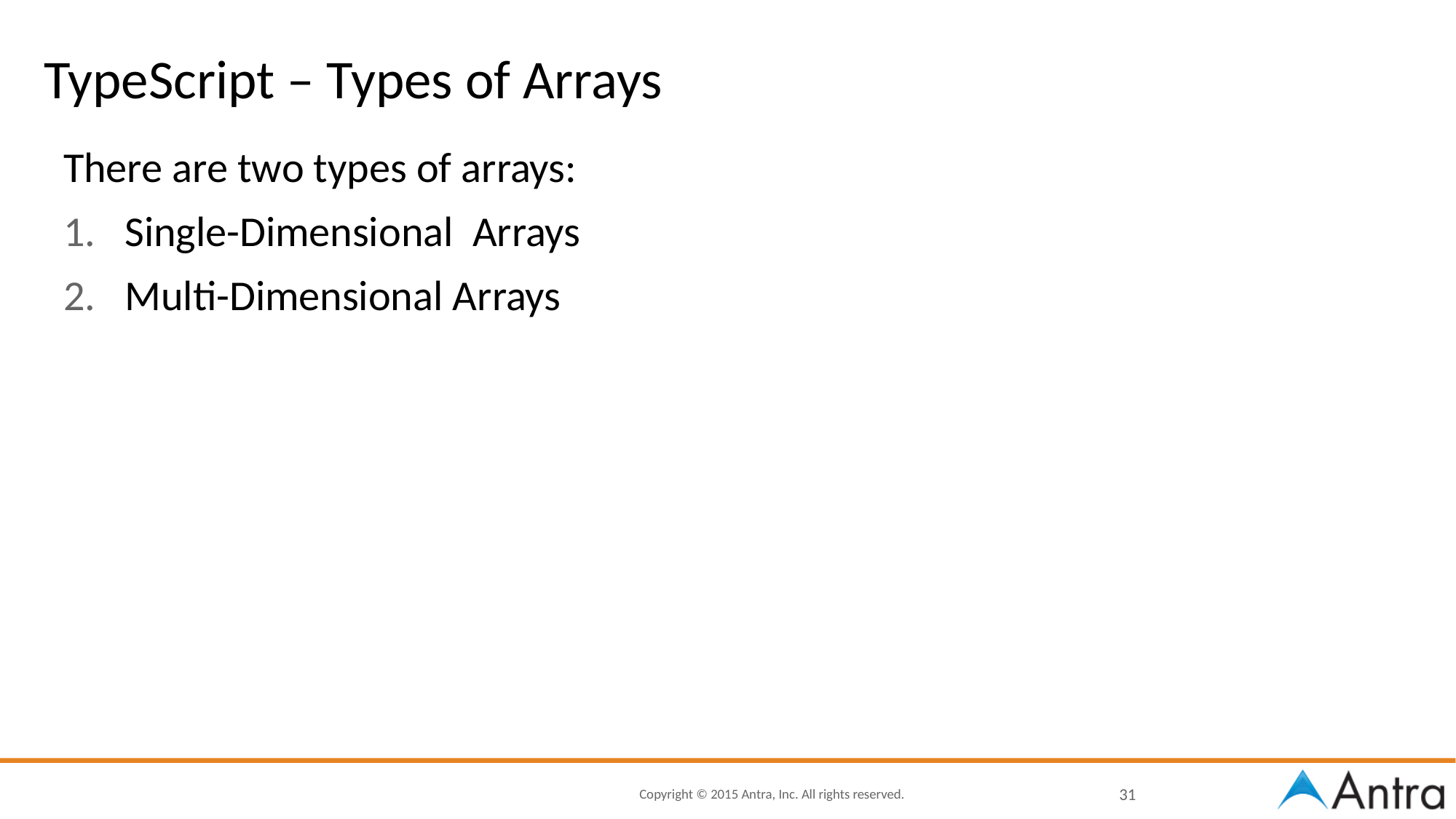

# TypeScript – Types of Arrays
There are two types of arrays:
Single-Dimensional  Arrays
Multi-Dimensional Arrays

31